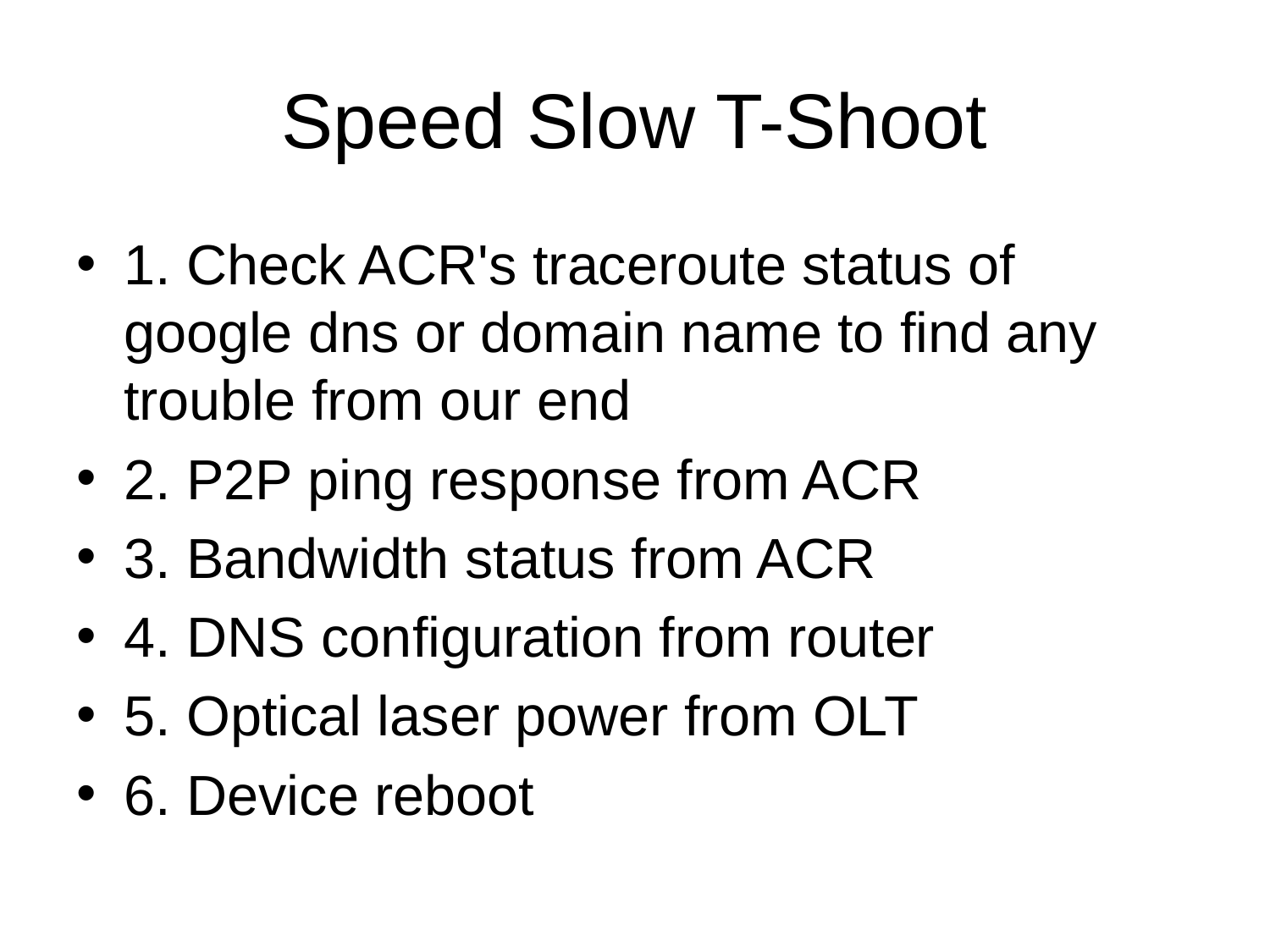

# Speed Slow T-Shoot
1. Check ACR's traceroute status of google dns or domain name to find any trouble from our end
2. P2P ping response from ACR
3. Bandwidth status from ACR
4. DNS configuration from router
5. Optical laser power from OLT
6. Device reboot